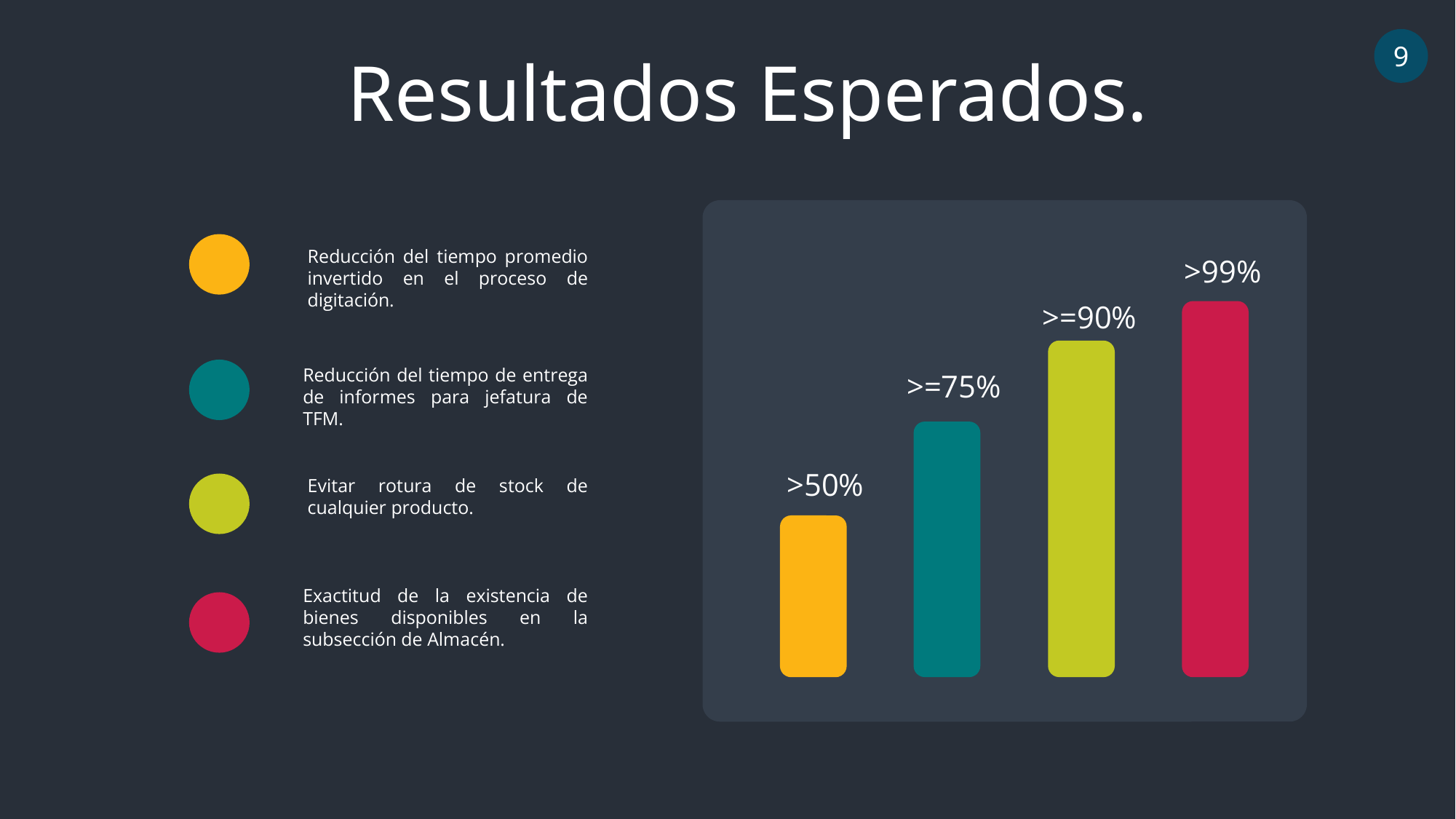

9
Resultados Esperados.

Reducción del tiempo promedio invertido en el proceso de digitación.
>99%
>=90%

Reducción del tiempo de entrega de informes para jefatura de TFM.

>=75%

>50%
Evitar rotura de stock de cualquier producto.

Exactitud de la existencia de bienes disponibles en la subsección de Almacén.